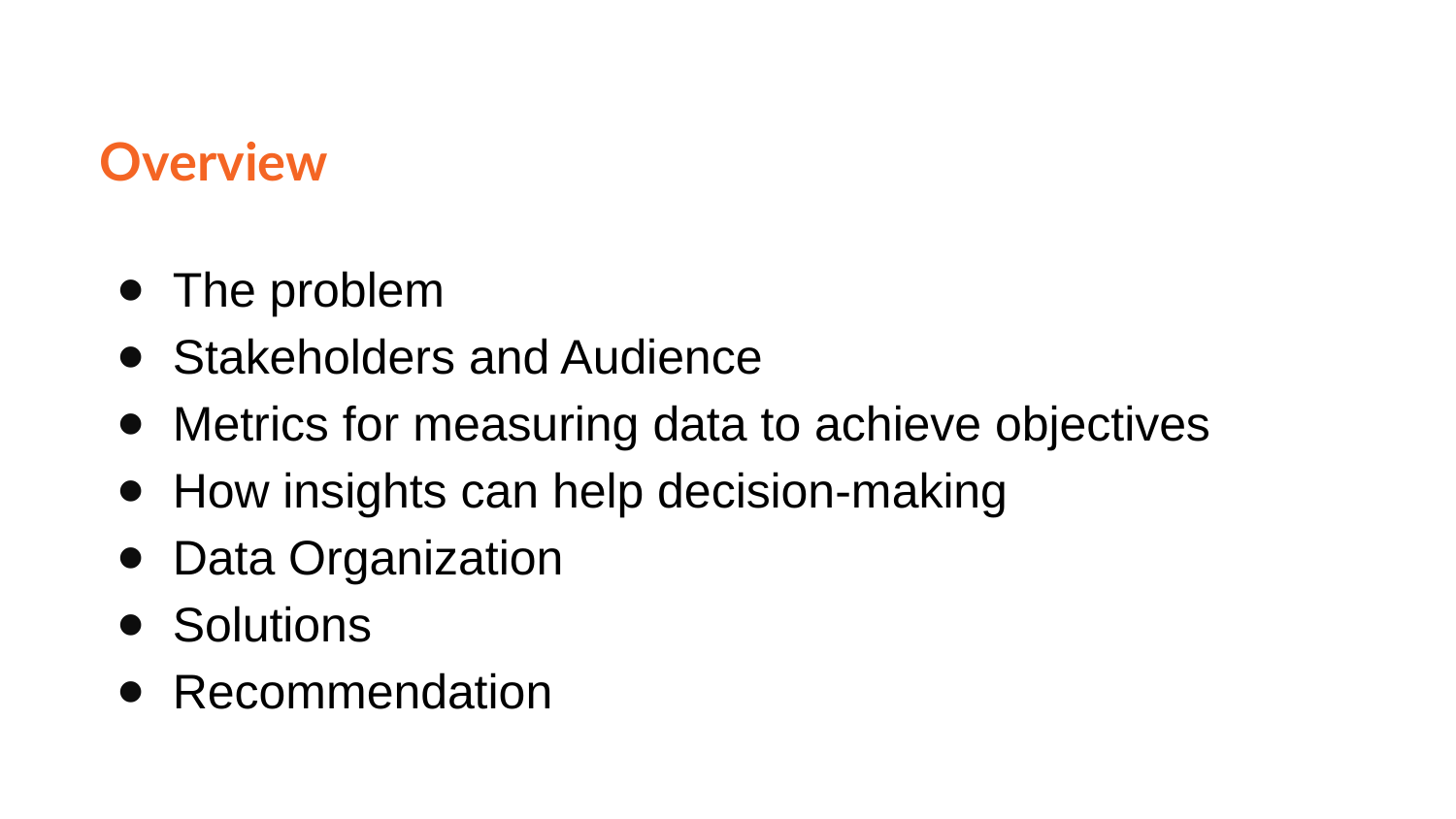

Overview
The problem
Stakeholders and Audience
Metrics for measuring data to achieve objectives
How insights can help decision-making
Data Organization
Solutions
Recommendation